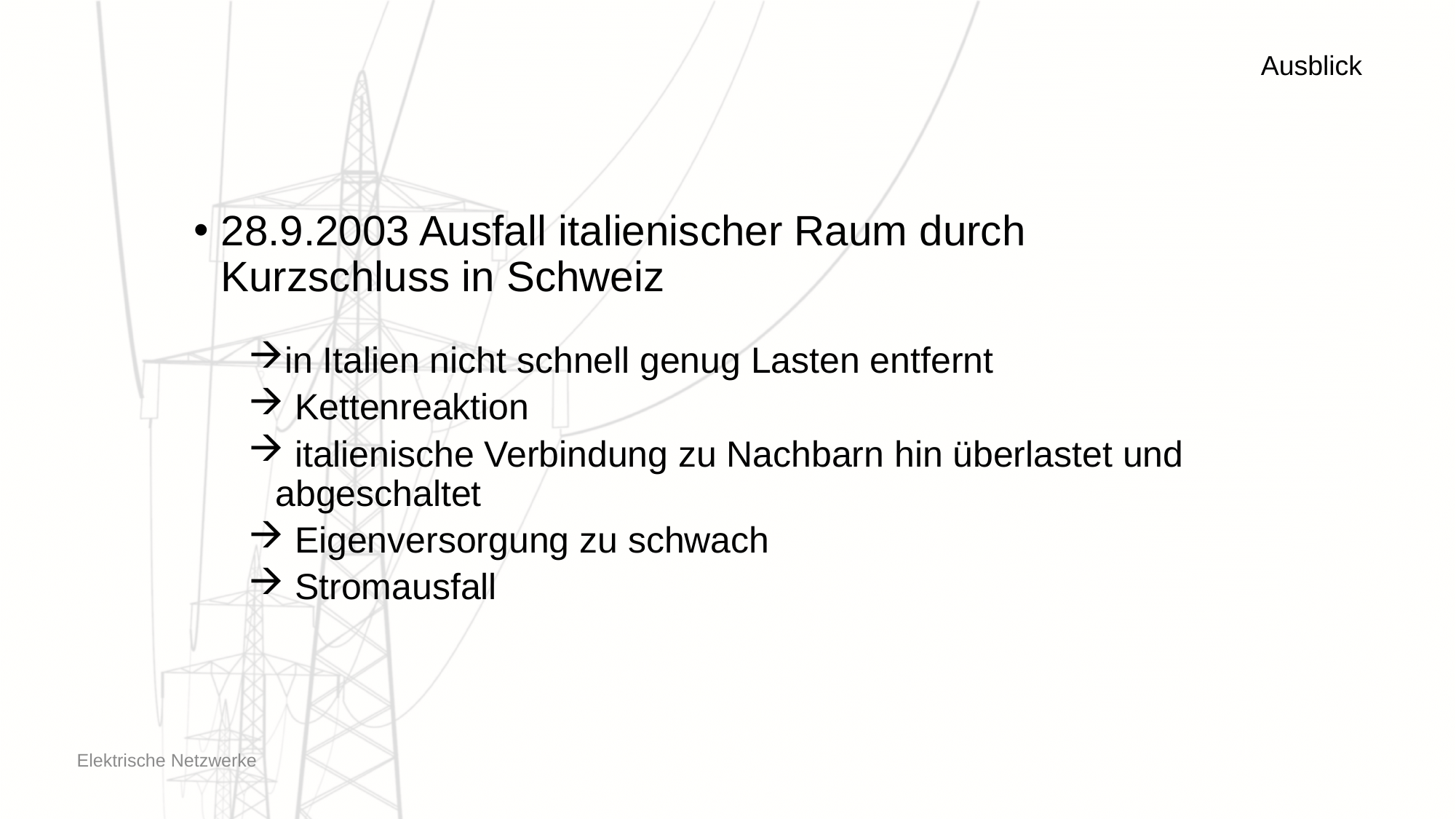

Ausblick
28.9.2003 Ausfall italienischer Raum durch Kurzschluss in Schweiz

in Italien nicht schnell genug Lasten entfernt
 Kettenreaktion
 italienische Verbindung zu Nachbarn hin überlastet und abgeschaltet
 Eigenversorgung zu schwach
 Stromausfall

Elektrische Netzwerke